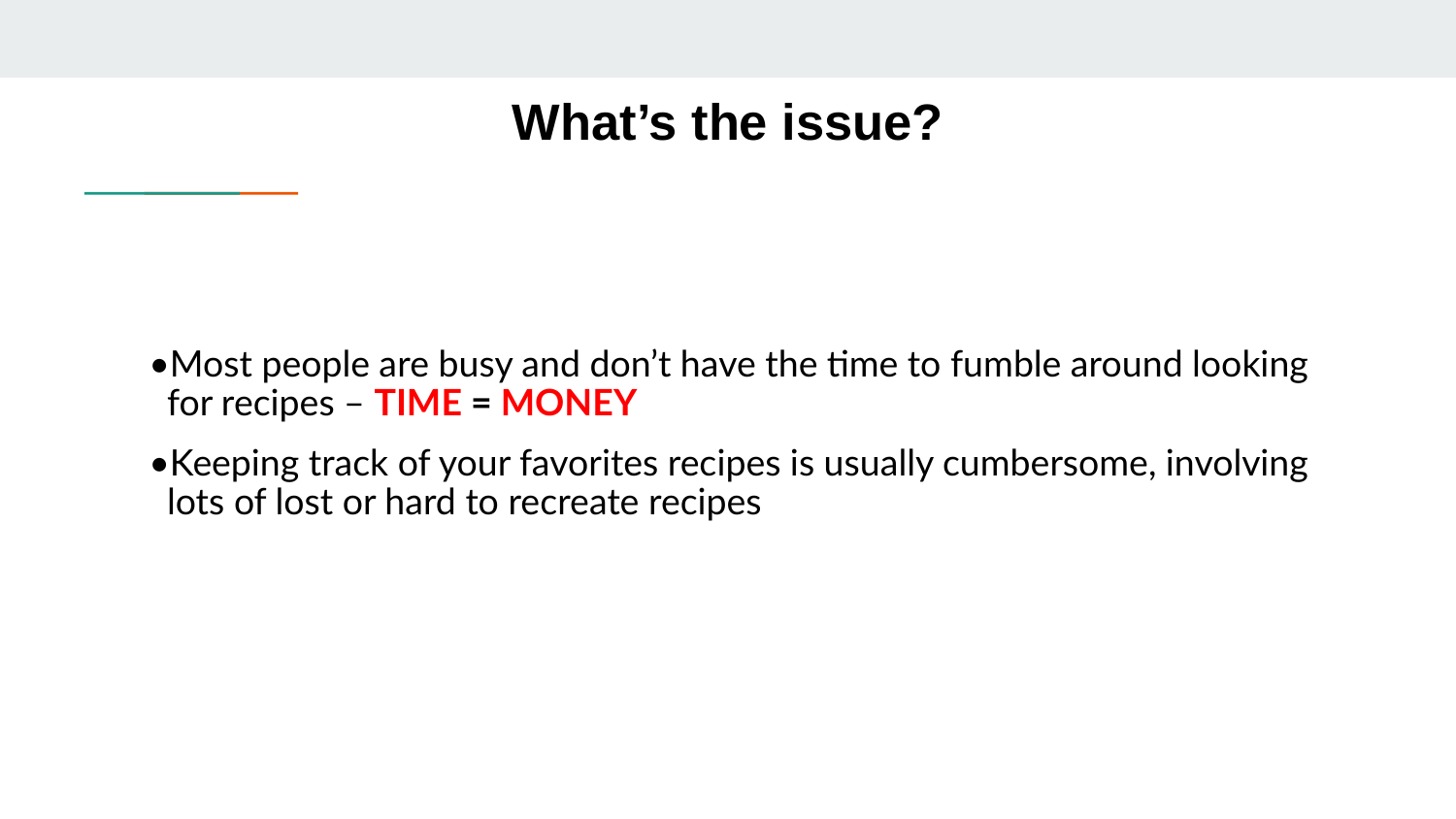

# What’s the issue?
Most people are busy and don’t have the time to fumble around looking for recipes – TIME = MONEY
Keeping track of your favorites recipes is usually cumbersome, involving lots of lost or hard to recreate recipes